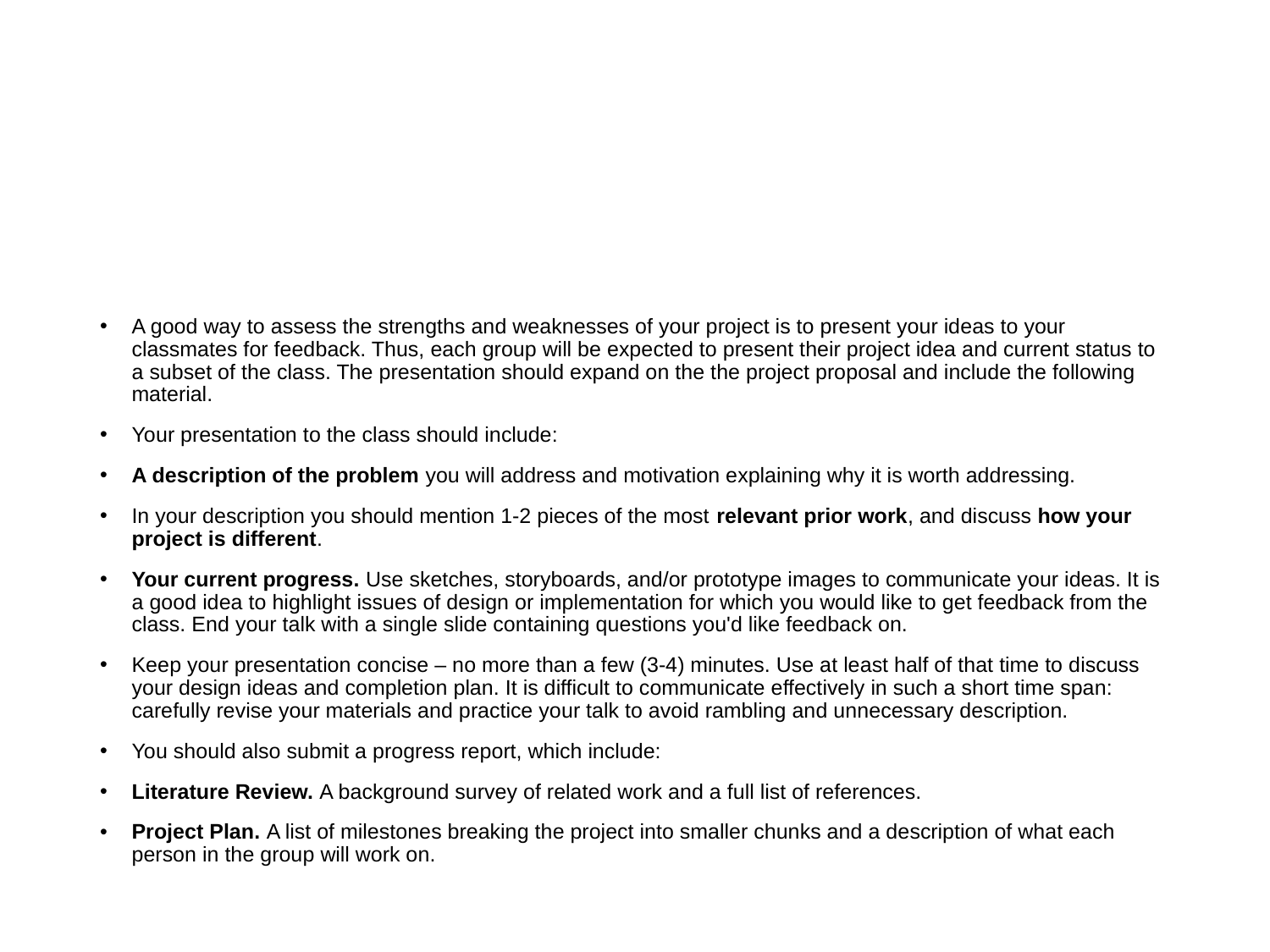

#
A good way to assess the strengths and weaknesses of your project is to present your ideas to your classmates for feedback. Thus, each group will be expected to present their project idea and current status to a subset of the class. The presentation should expand on the the project proposal and include the following material.
Your presentation to the class should include:
A description of the problem you will address and motivation explaining why it is worth addressing.
In your description you should mention 1-2 pieces of the most relevant prior work, and discuss how your project is different.
Your current progress. Use sketches, storyboards, and/or prototype images to communicate your ideas. It is a good idea to highlight issues of design or implementation for which you would like to get feedback from the class. End your talk with a single slide containing questions you'd like feedback on.
Keep your presentation concise – no more than a few (3-4) minutes. Use at least half of that time to discuss your design ideas and completion plan. It is difficult to communicate effectively in such a short time span: carefully revise your materials and practice your talk to avoid rambling and unnecessary description.
You should also submit a progress report, which include:
Literature Review. A background survey of related work and a full list of references.
Project Plan. A list of milestones breaking the project into smaller chunks and a description of what each person in the group will work on.